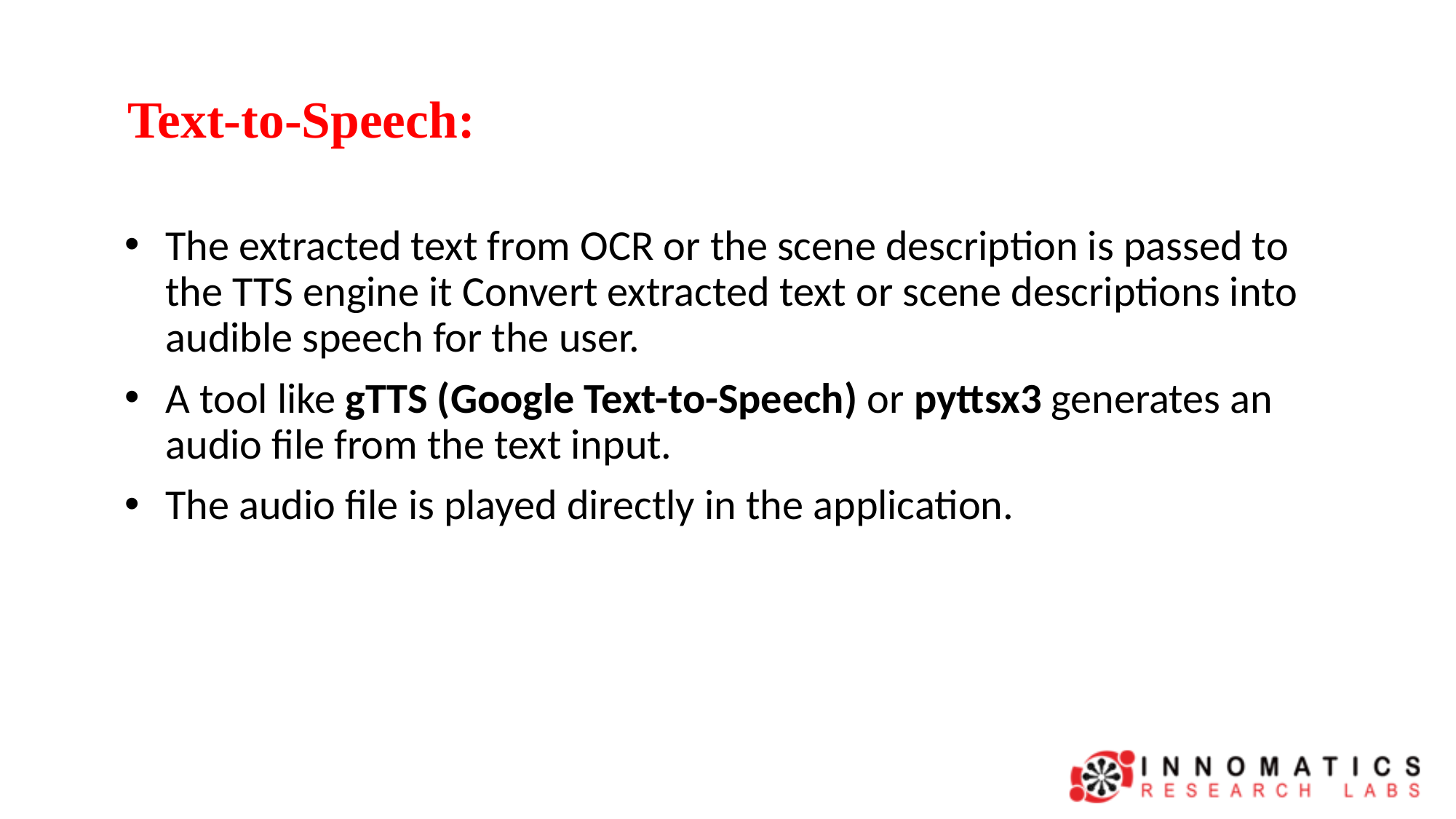

# Text-to-Speech:
The extracted text from OCR or the scene description is passed to the TTS engine it Convert extracted text or scene descriptions into audible speech for the user.
A tool like gTTS (Google Text-to-Speech) or pyttsx3 generates an audio file from the text input.
The audio file is played directly in the application.